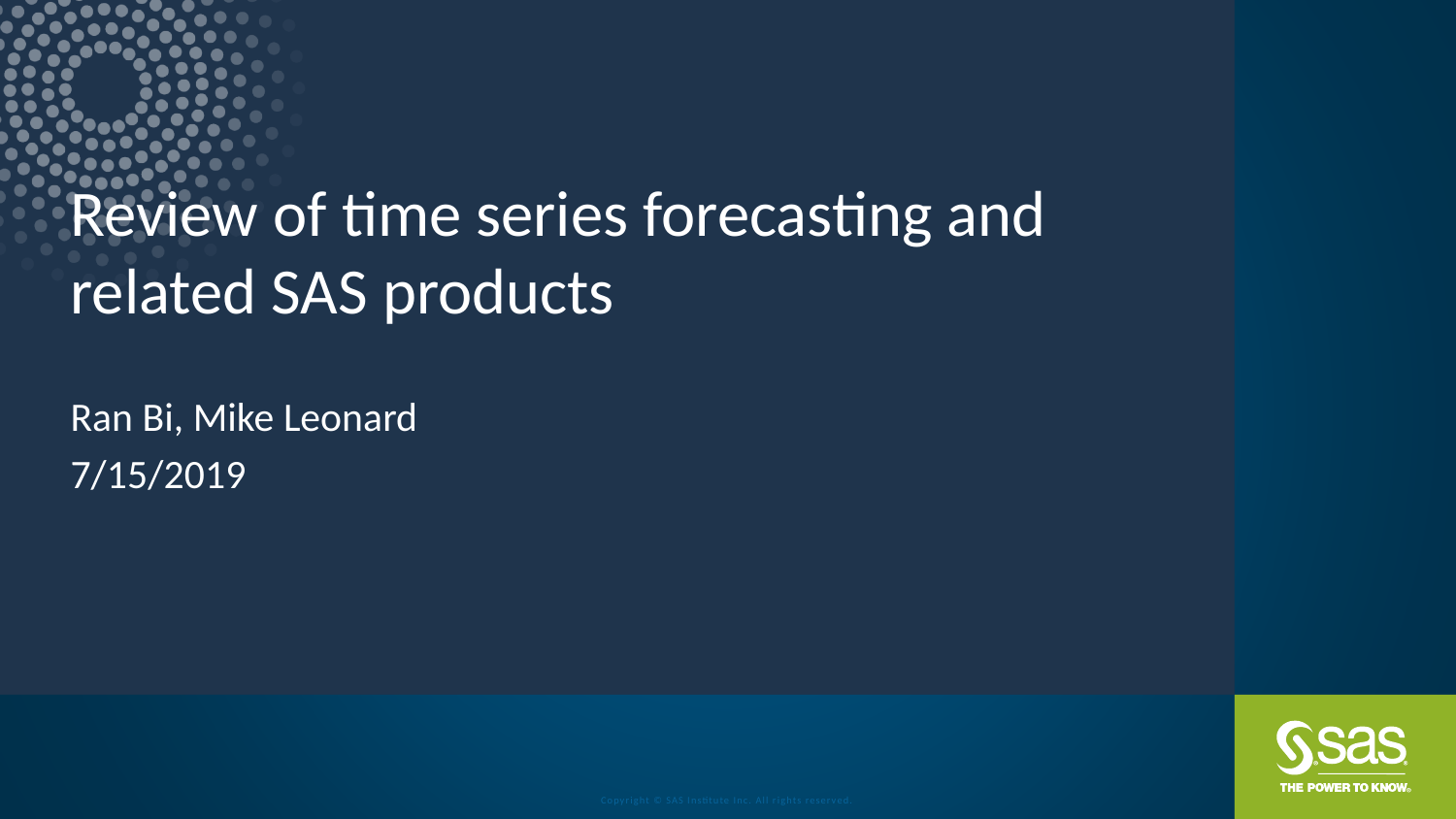

# Review of time series forecasting and related SAS products
Ran Bi, Mike Leonard
7/15/2019